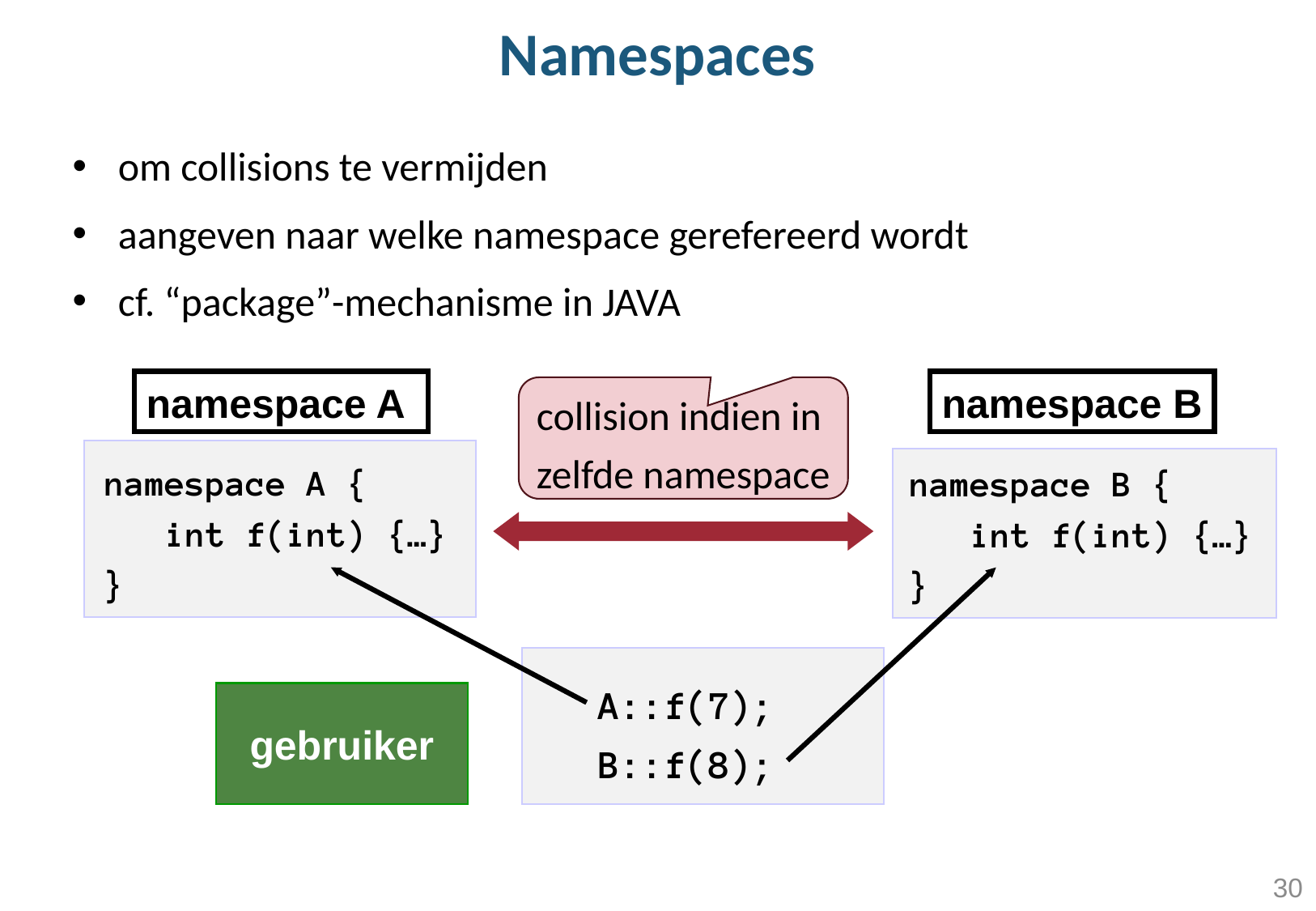

# Namespaces
om collisions te vermijden
aangeven naar welke namespace gerefereerd wordt
cf. “package”-mechanisme in JAVA
namespace A

namespace A {
   int f(int) {…}
}
namespace B

collision indien in
zelfde namespace
namespace B {
   int f(int) {…}
}

A::f(7);
B::f(8);
gebruiker
30